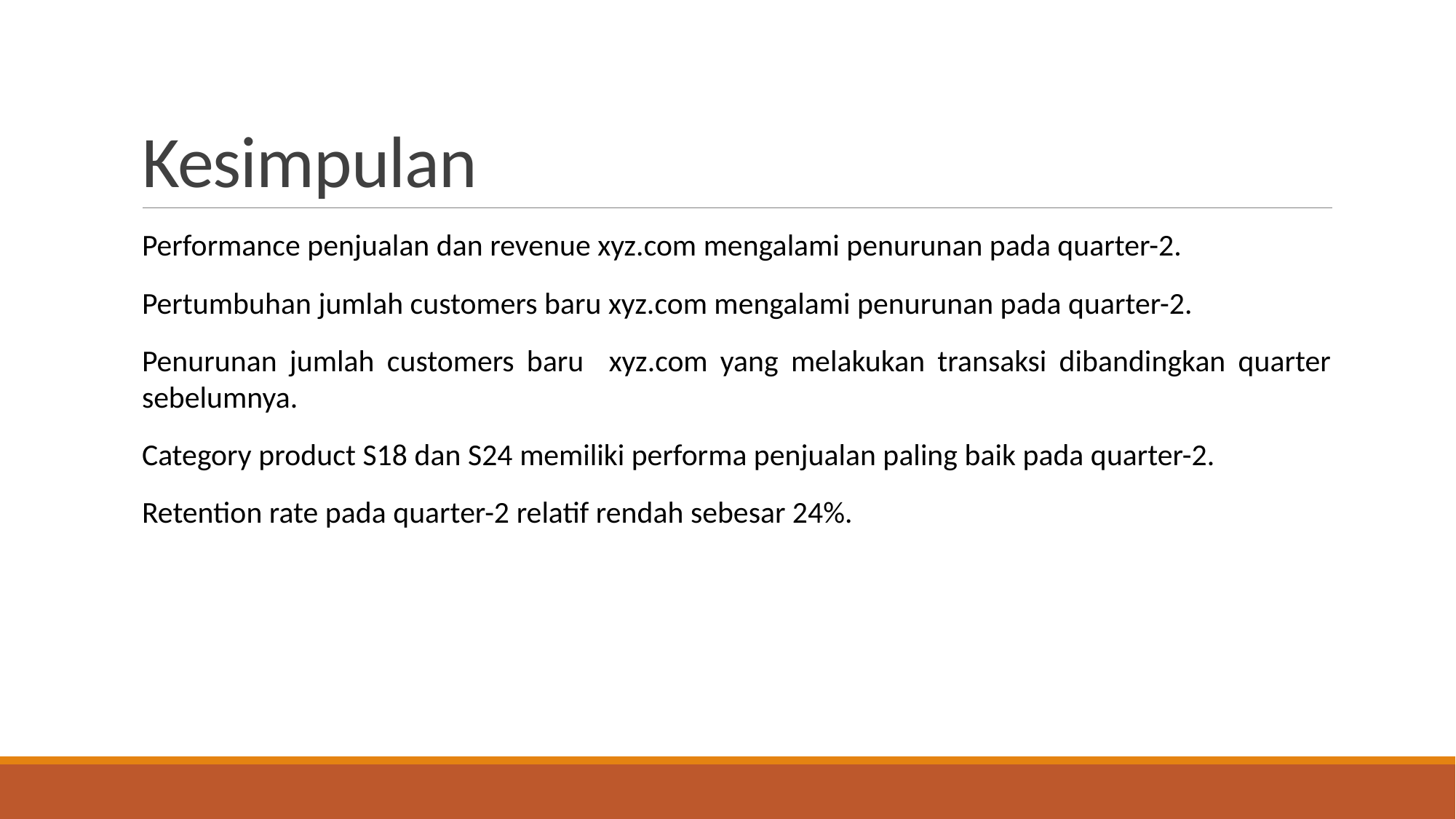

# Kesimpulan
Performance penjualan dan revenue xyz.com mengalami penurunan pada quarter-2.
Pertumbuhan jumlah customers baru xyz.com mengalami penurunan pada quarter-2.
Penurunan jumlah customers baru  xyz.com yang melakukan transaksi dibandingkan quarter sebelumnya.
Category product S18 dan S24 memiliki performa penjualan paling baik pada quarter-2.
Retention rate pada quarter-2 relatif rendah sebesar 24%.